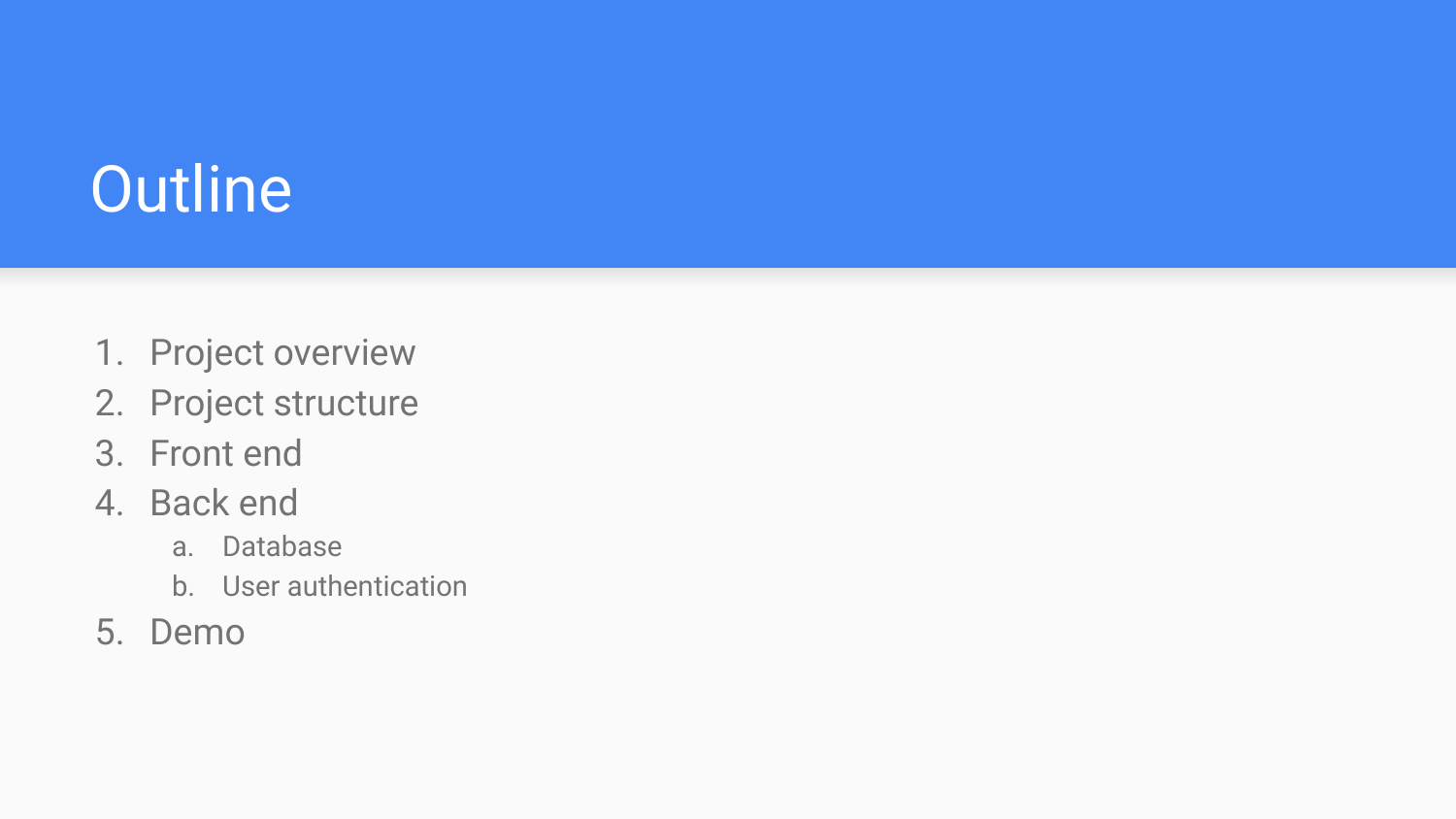

# Outline
Project overview
Project structure
Front end
Back end
Database
User authentication
Demo